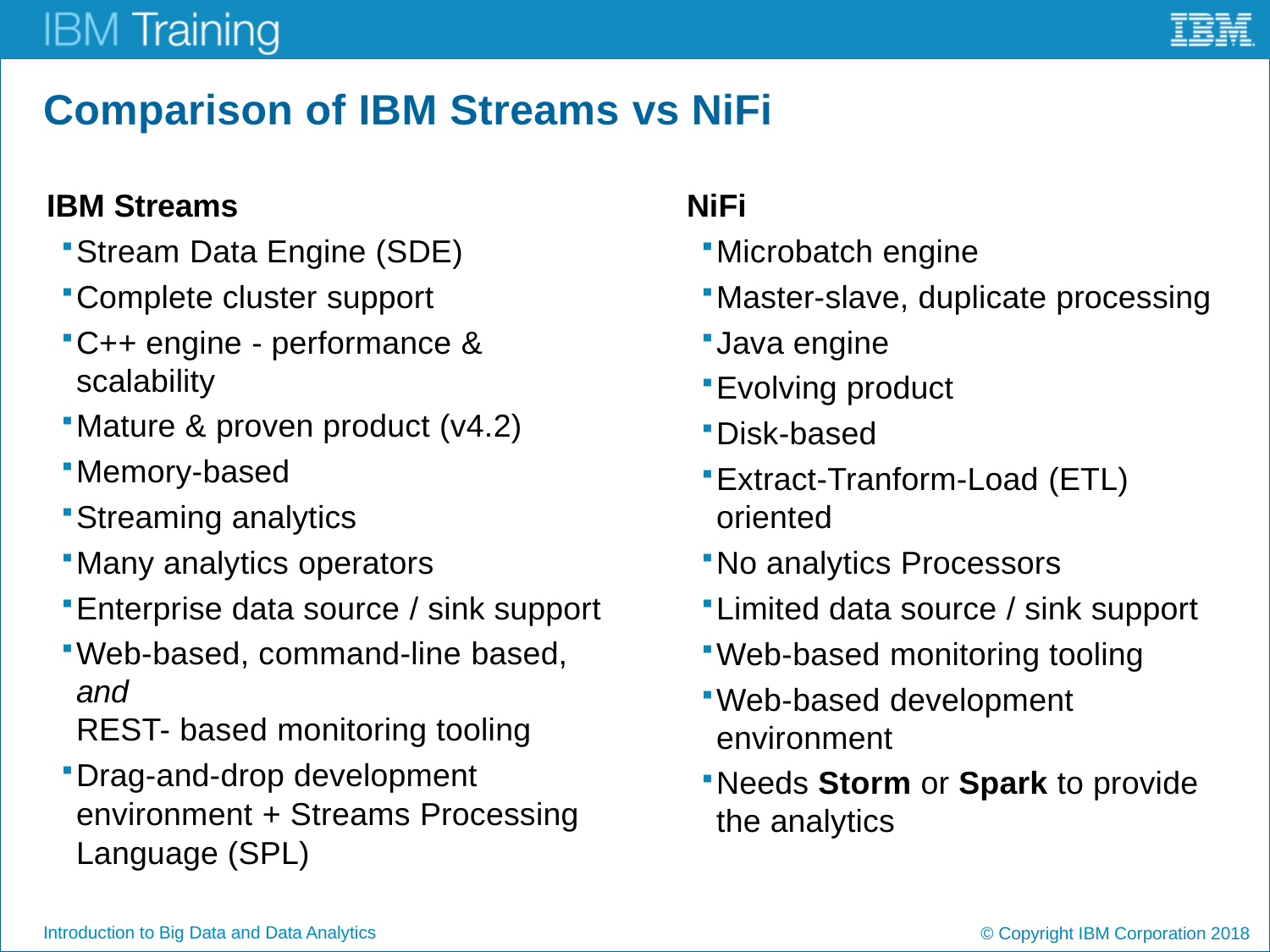

# Comparison of IBM Streams vs NiFi
IBM Streams
Stream Data Engine (SDE)
Complete cluster support
C++ engine - performance & scalability
Mature & proven product (v4.2)
Memory-based
Streaming analytics
Many analytics operators
Enterprise data source / sink support
Web-based, command-line based, and
REST- based monitoring tooling
Drag-and-drop development  environment + Streams Processing  Language (SPL)
NiFi
Microbatch engine
Master-slave, duplicate processing
Java engine
Evolving product
Disk-based
Extract-Tranform-Load (ETL) oriented
No analytics Processors
Limited data source / sink support
Web-based monitoring tooling
Web-based development environment
Needs Storm or Spark to provide the analytics